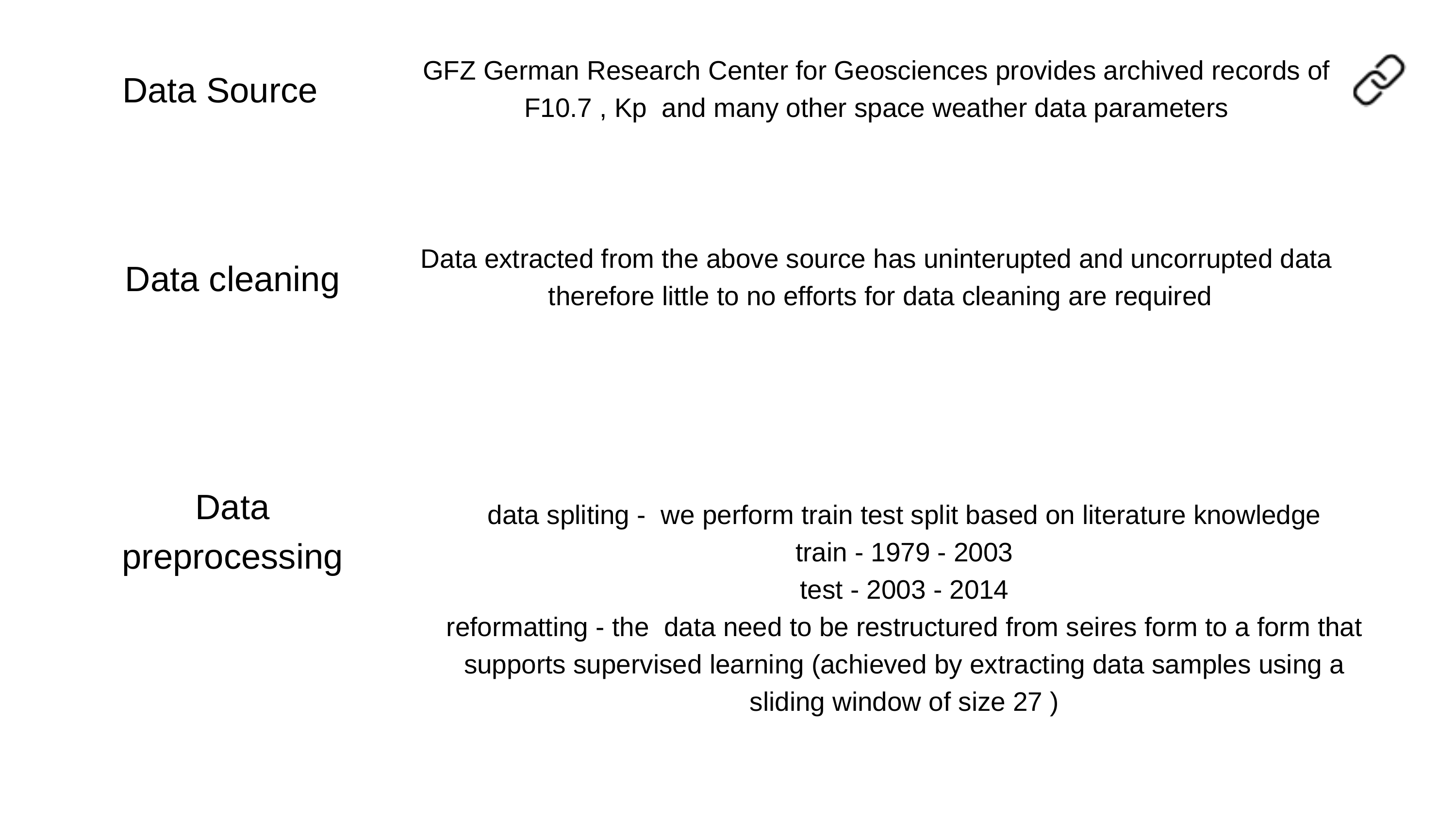

GFZ German Research Center for Geosciences provides archived records of F10.7 , Kp  and many other space weather data parameters

Data Source
Data extracted from the above source has uninterupted and uncorrupted data  therefore little to no efforts for data cleaning are required
Data cleaning

data spliting -  we perform train test split based on literature knowledge
train - 1979 - 2003
test - 2003 - 2014
reformatting - the  data need to be restructured from seires form to a form that supports supervised learning (achieved by extracting data samples using a sliding window of size 27 )
Data preprocessing